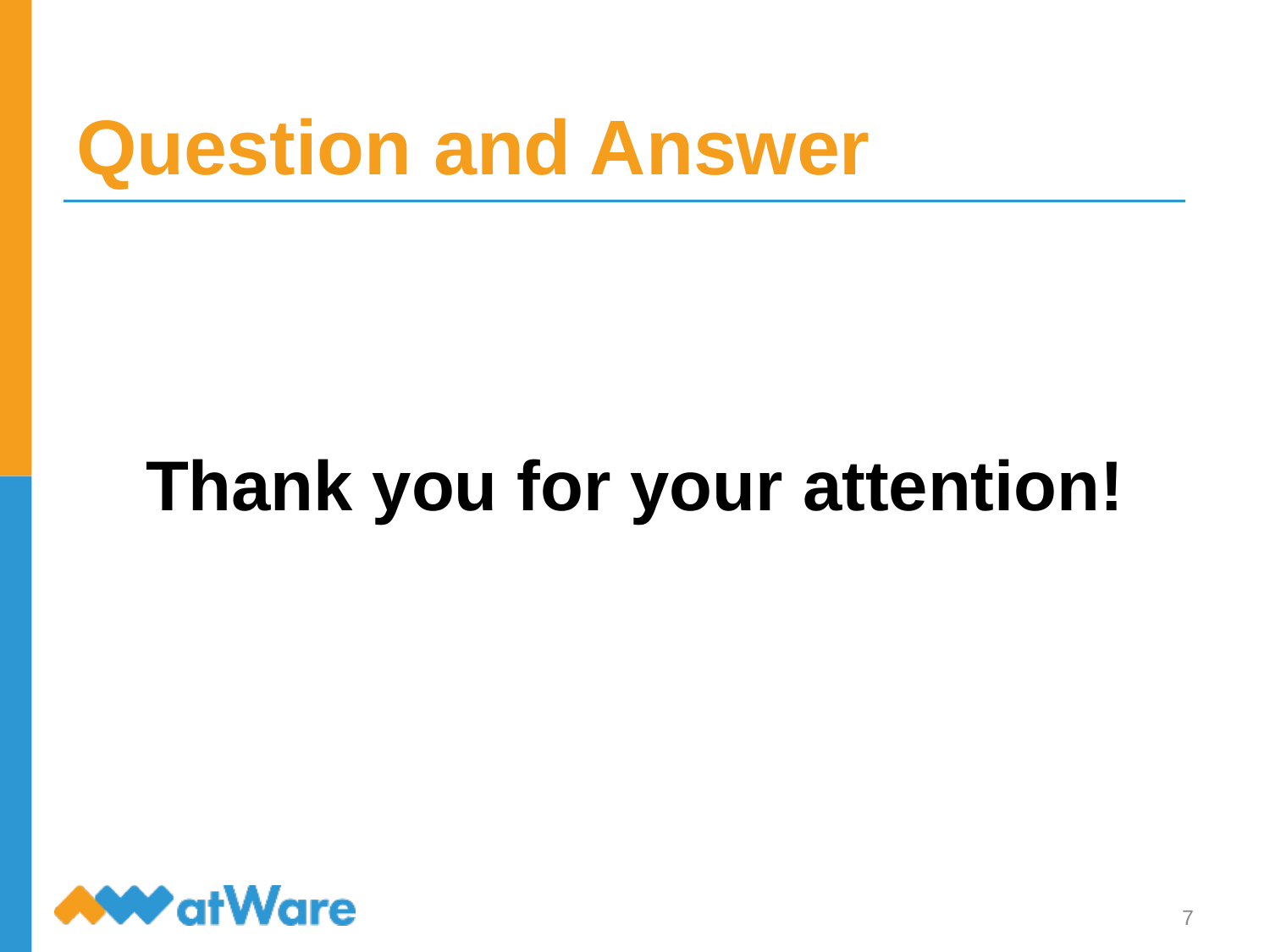

# Question and Answer

Thank you for your attention!
7